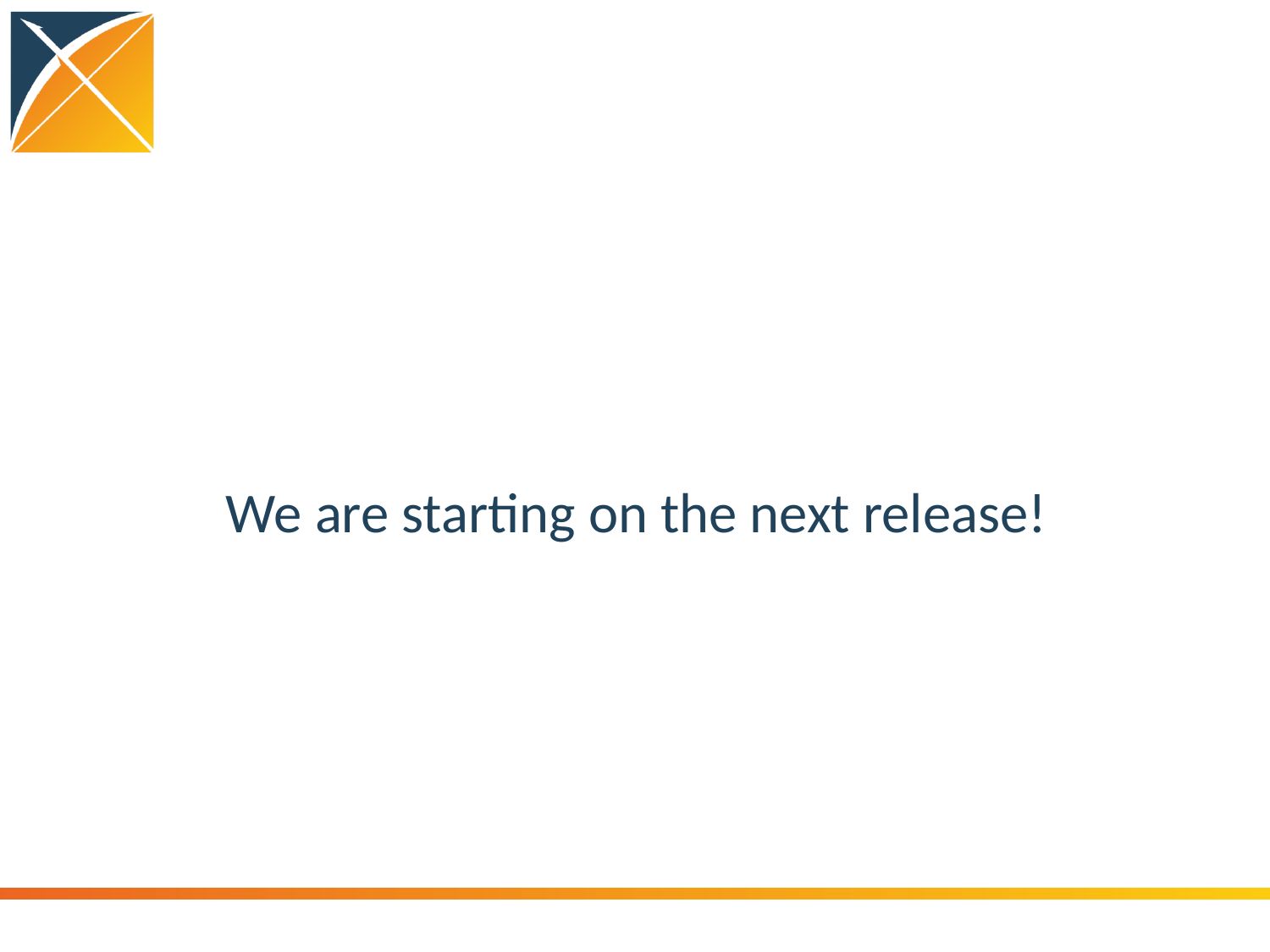

We are starting on the next release!